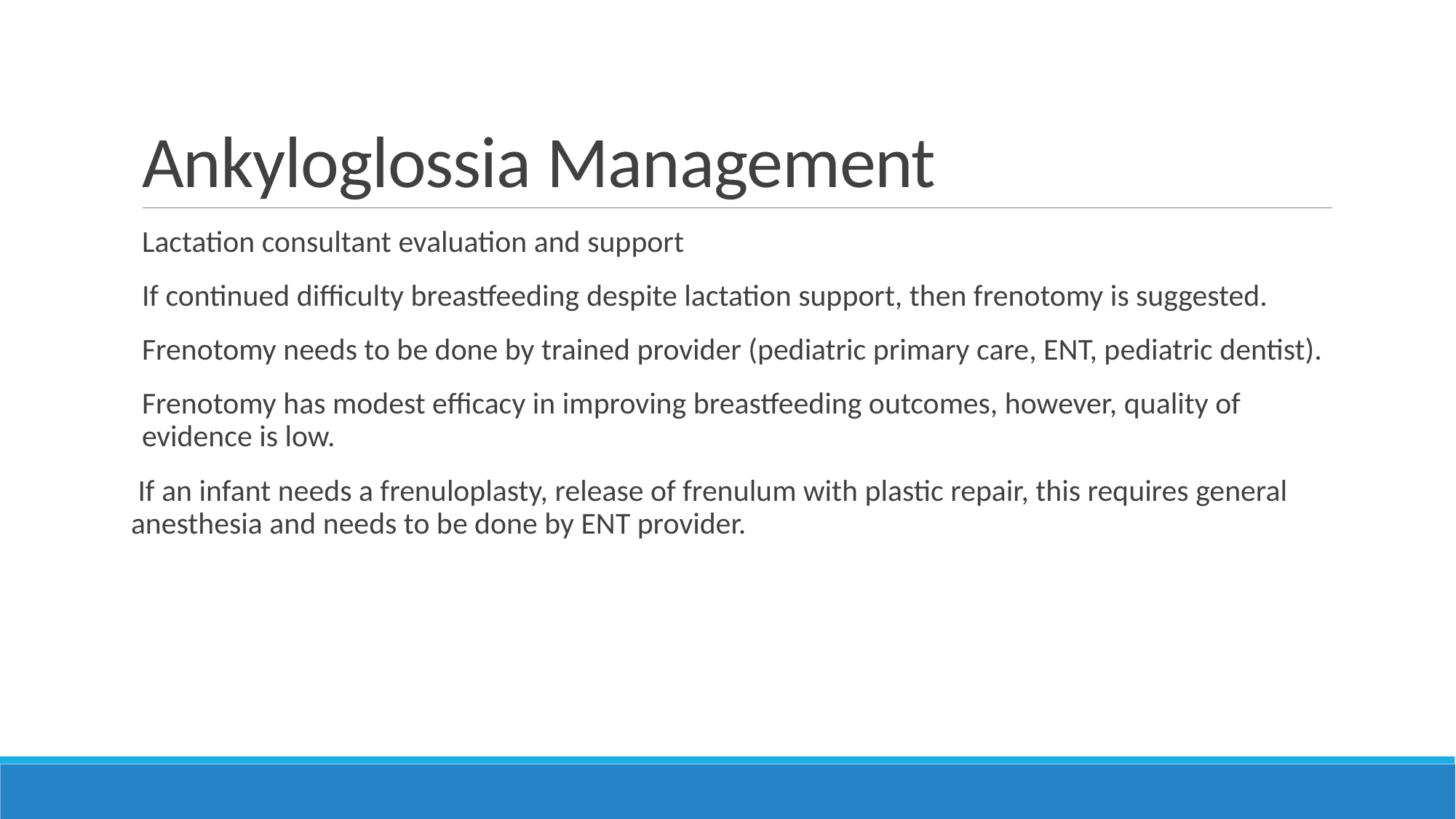

# Ankyloglossia Management
Lactation consultant evaluation and support
If continued difficulty breastfeeding despite lactation support, then frenotomy is suggested.
Frenotomy needs to be done by trained provider (pediatric primary care, ENT, pediatric dentist).
Frenotomy has modest efficacy in improving breastfeeding outcomes, however, quality of evidence is low.
 If an infant needs a frenuloplasty, release of frenulum with plastic repair, this requires general anesthesia and needs to be done by ENT provider.